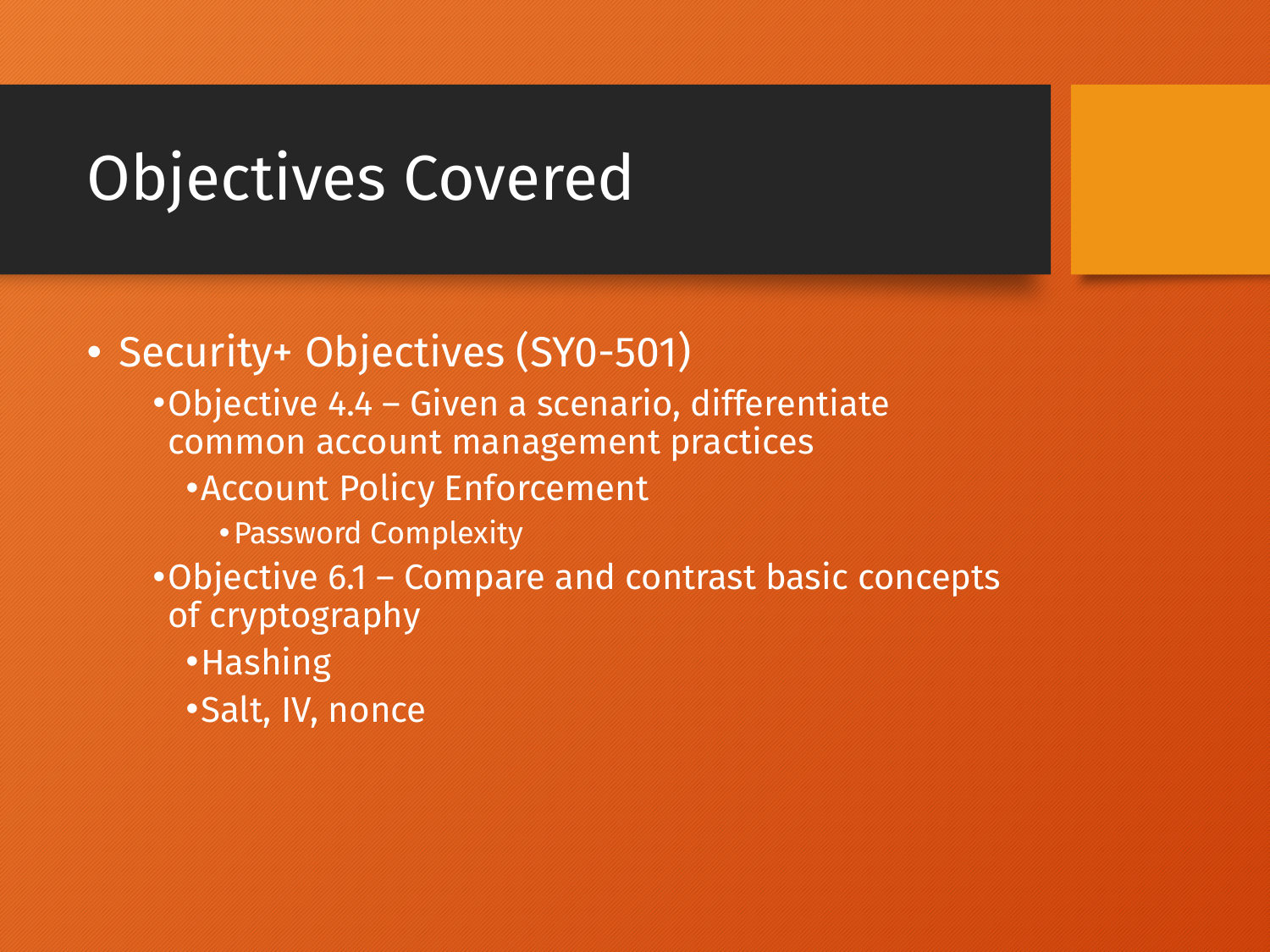

# Objectives Covered
Security+ Objectives (SY0-501)
Objective 4.4 – Given a scenario, differentiate common account management practices
Account Policy Enforcement
Password Complexity
Objective 6.1 – Compare and contrast basic concepts of cryptography
Hashing
Salt, IV, nonce